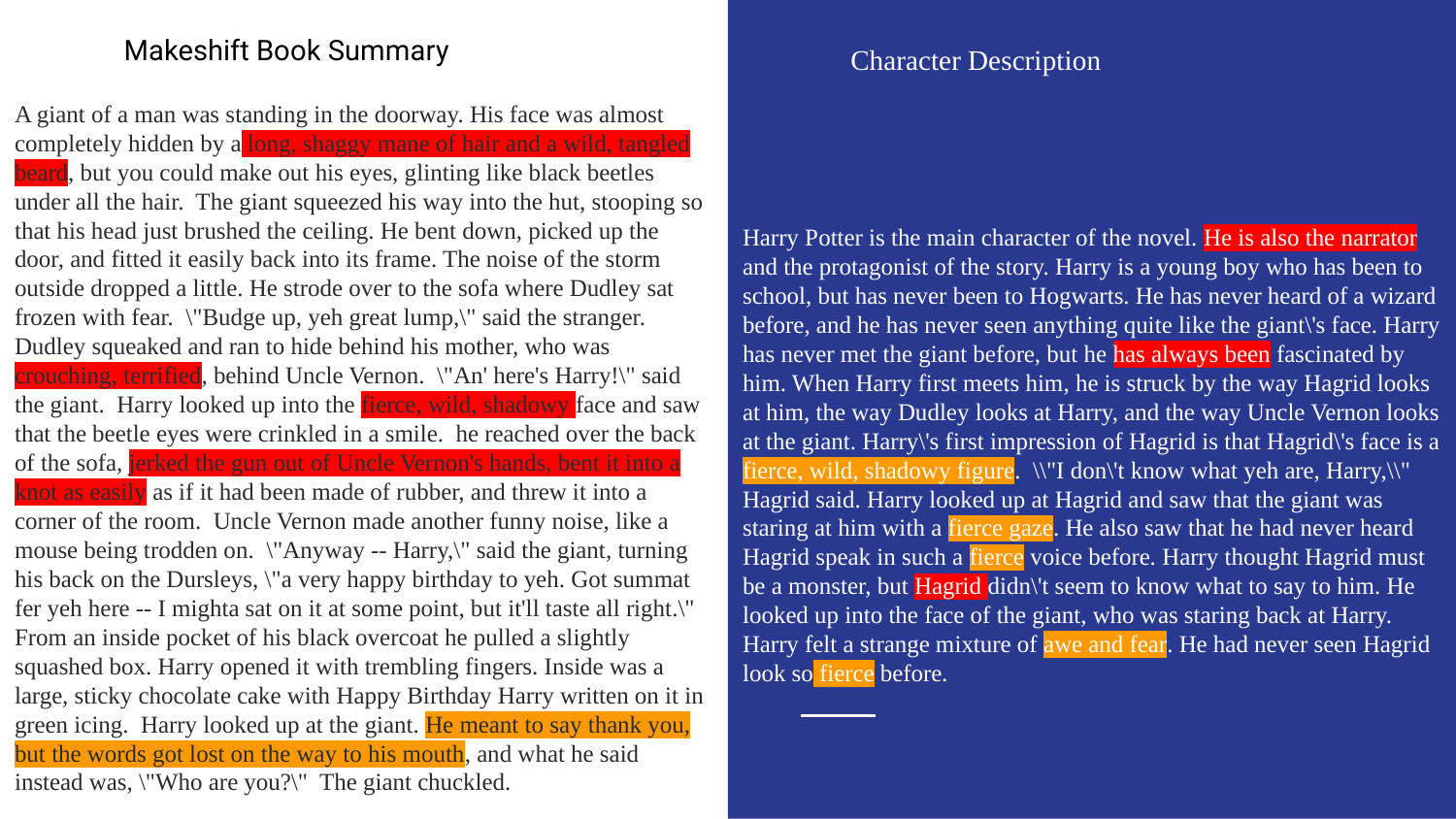

Makeshift Book Summary
Character Description
A giant of a man was standing in the doorway. His face was almost completely hidden by a long, shaggy mane of hair and a wild, tangled beard, but you could make out his eyes, glinting like black beetles under all the hair.  The giant squeezed his way into the hut, stooping so that his head just brushed the ceiling. He bent down, picked up the door, and fitted it easily back into its frame. The noise of the storm outside dropped a little. He strode over to the sofa where Dudley sat frozen with fear.  \"Budge up, yeh great lump,\" said the stranger.  Dudley squeaked and ran to hide behind his mother, who was crouching, terrified, behind Uncle Vernon.  \"An' here's Harry!\" said the giant.  Harry looked up into the fierce, wild, shadowy face and saw that the beetle eyes were crinkled in a smile.  he reached over the back of the sofa, jerked the gun out of Uncle Vernon's hands, bent it into a knot as easily as if it had been made of rubber, and threw it into a corner of the room.  Uncle Vernon made another funny noise, like a mouse being trodden on.  \"Anyway -- Harry,\" said the giant, turning his back on the Dursleys, \"a very happy birthday to yeh. Got summat fer yeh here -- I mighta sat on it at some point, but it'll taste all right.\"  From an inside pocket of his black overcoat he pulled a slightly squashed box. Harry opened it with trembling fingers. Inside was a large, sticky chocolate cake with Happy Birthday Harry written on it in green icing.  Harry looked up at the giant. He meant to say thank you, but the words got lost on the way to his mouth, and what he said instead was, \"Who are you?\"  The giant chuckled.
Harry Potter is the main character of the novel. He is also the narrator and the protagonist of the story. Harry is a young boy who has been to school, but has never been to Hogwarts. He has never heard of a wizard before, and he has never seen anything quite like the giant\'s face. Harry has never met the giant before, but he has always been fascinated by him. When Harry first meets him, he is struck by the way Hagrid looks at him, the way Dudley looks at Harry, and the way Uncle Vernon looks at the giant. Harry\'s first impression of Hagrid is that Hagrid\'s face is a fierce, wild, shadowy figure.  \\"I don\'t know what yeh are, Harry,\\" Hagrid said. Harry looked up at Hagrid and saw that the giant was staring at him with a fierce gaze. He also saw that he had never heard Hagrid speak in such a fierce voice before. Harry thought Hagrid must be a monster, but Hagrid didn\'t seem to know what to say to him. He looked up into the face of the giant, who was staring back at Harry. Harry felt a strange mixture of awe and fear. He had never seen Hagrid look so fierce before.